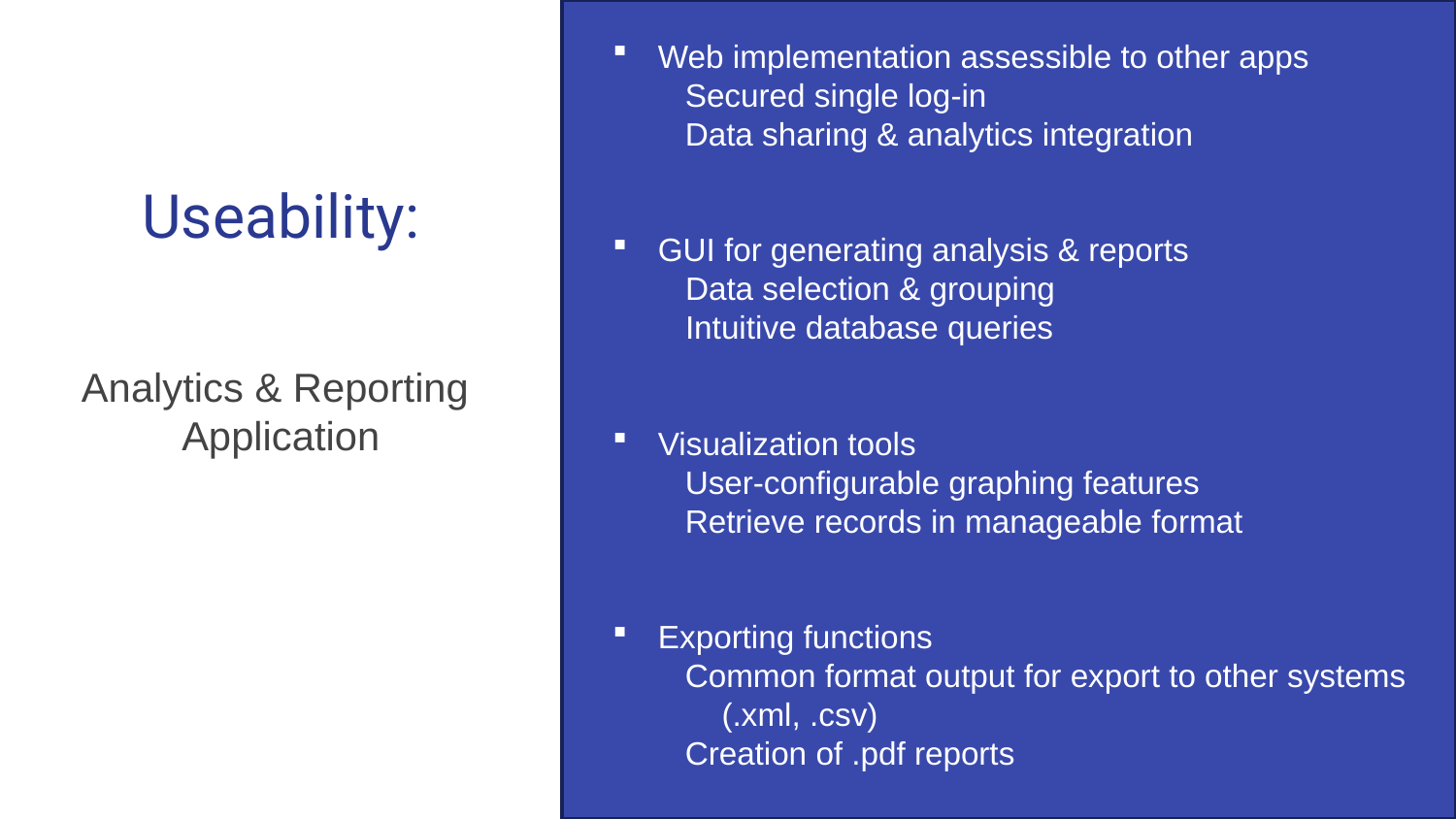

Web implementation assessible to other apps
Secured single log-in
Data sharing & analytics integration

GUI for generating analysis & reports
Data selection & grouping
Intuitive database queries

Visualization tools
User-configurable graphing features
Retrieve records in manageable format

Exporting functions
Common format output for export to other systems (.xml, .csv)
Creation of .pdf reports

# Useability:
Analytics & Reporting
Application